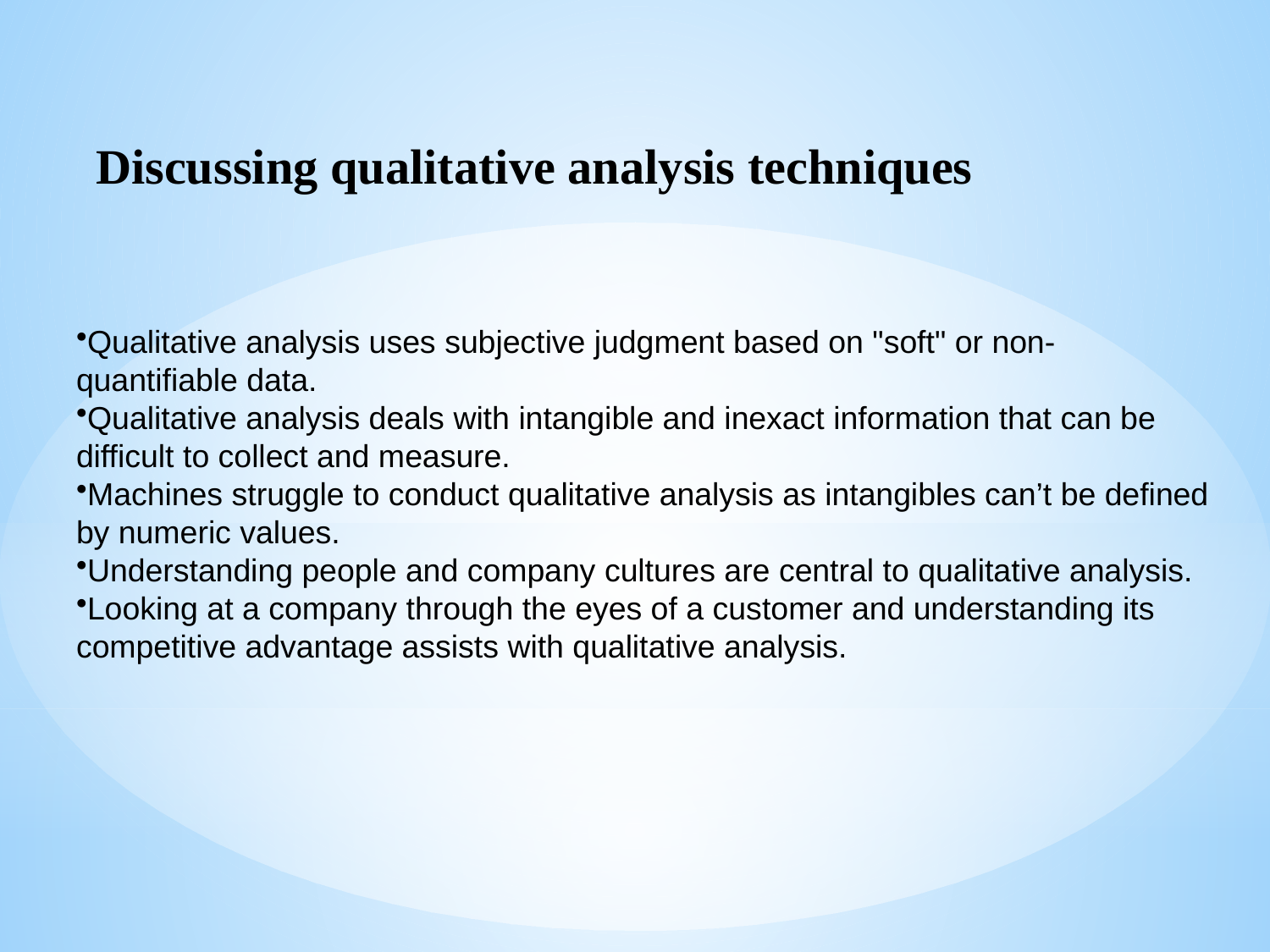

Volume 75%

Discussing qualitative analysis techniques

Qualitative analysis uses subjective judgment based on "soft" or non-quantifiable data.
Qualitative analysis deals with intangible and inexact information that can be difficult to collect and measure.
Machines struggle to conduct qualitative analysis as intangibles can’t be defined by numeric values.
Understanding people and company cultures are central to qualitative analysis.
Looking at a company through the eyes of a customer and understanding its competitive advantage assists with qualitative analysis.